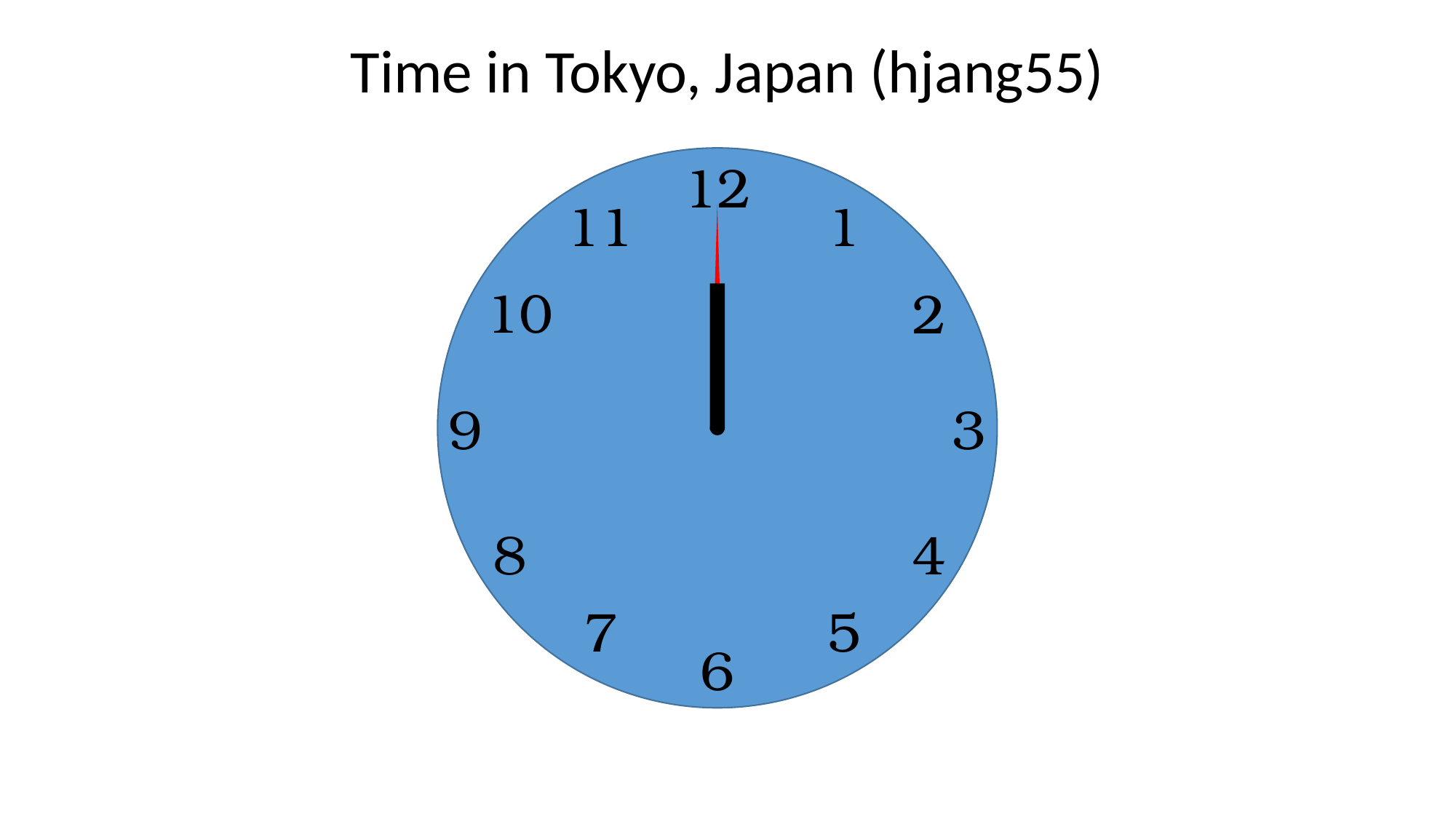

Time in Tokyo, Japan (hjang55)

12
11
1

10
2

9
3

8
4
7
5
6